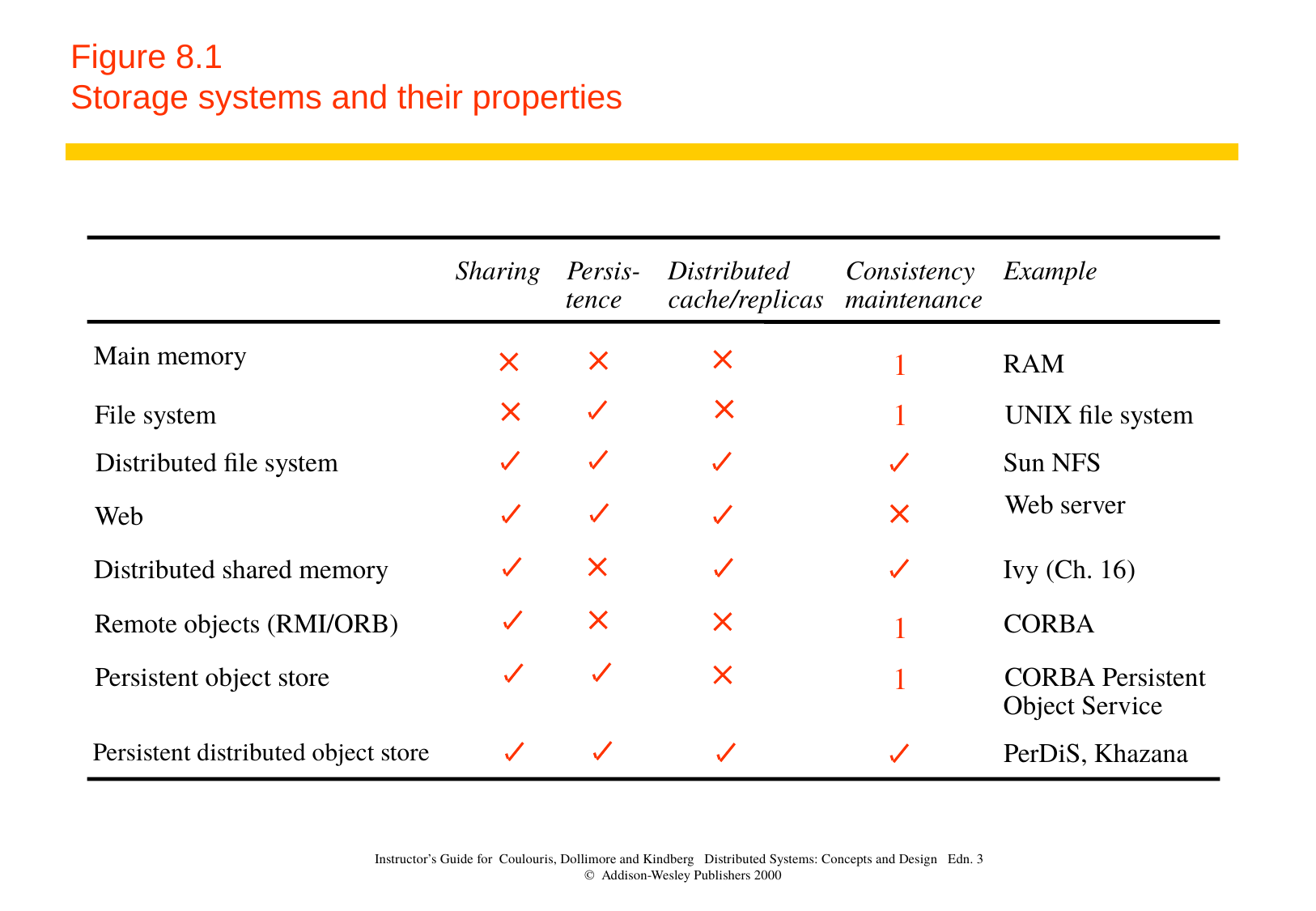

# Figure 8.1 Storage systems and their properties

Sharing
Persis-
Distributed
Consistency
Example
tence
cache/replicas
maintenance

Main memory
1
RAM

1
File system
UNIX file system

Distributed file system
Sun NFS

Web server
Web

Distributed shared memory
Ivy (Ch. 16)

Remote objects (RMI/ORB)
CORBA
1

1
Persistent object store
CORBA Persistent

Object Service
Persistent distributed object store
PerDiS, Khazana

Instructor’s Guide for  Coulouris, Dollimore and Kindberg   Distributed Systems: Concepts and Design   Edn. 3
©  Addison-Wesley Publishers 2000